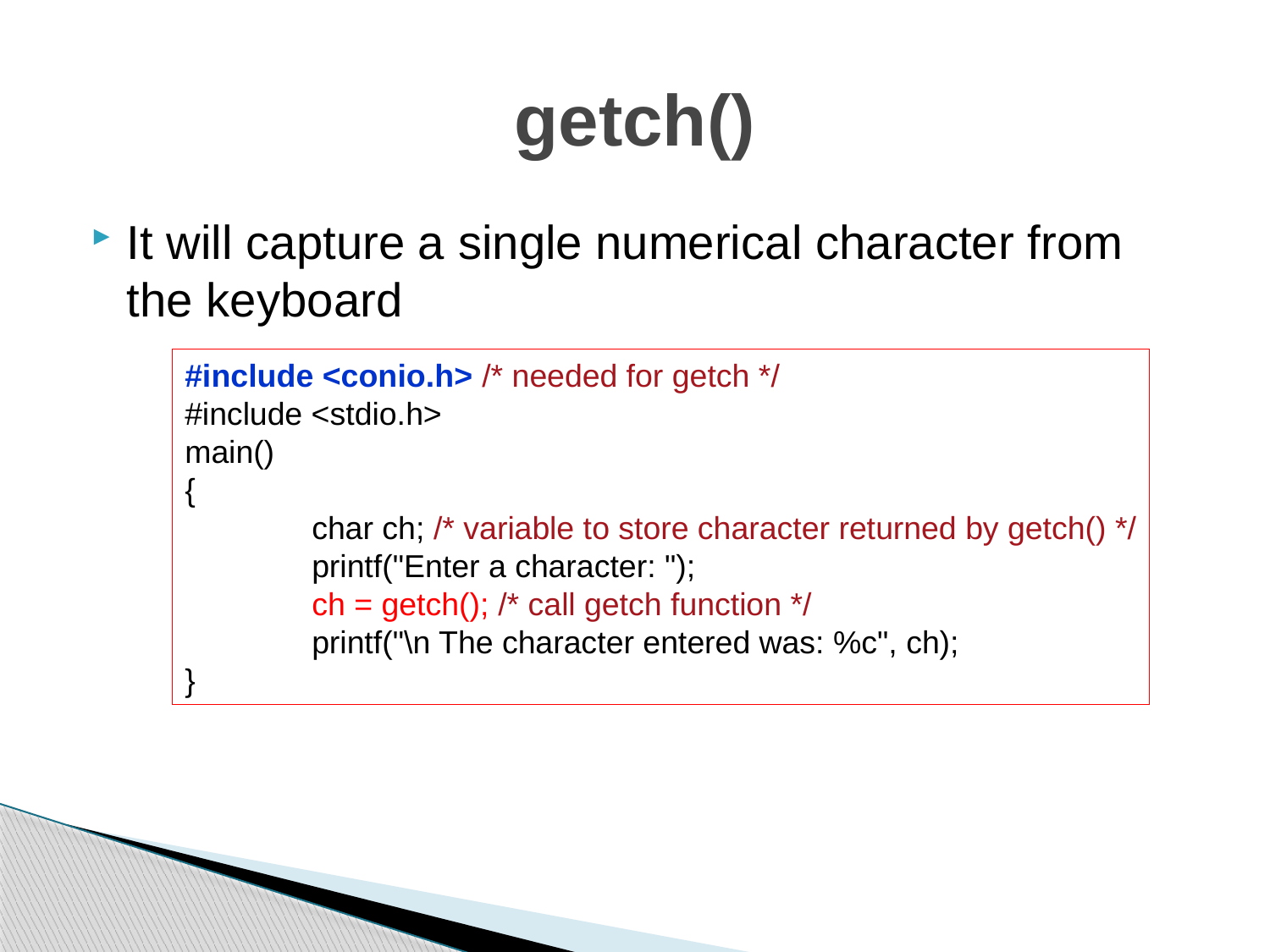

# getch()
It will capture a single numerical character from the keyboard

#include <conio.h> /* needed for getch */
#include <stdio.h>
main()
{
	char ch; /* variable to store character returned by getch() */
	printf("Enter a character: ");
	ch = getch(); /* call getch function */
	printf("\n The character entered was: %c", ch);
}